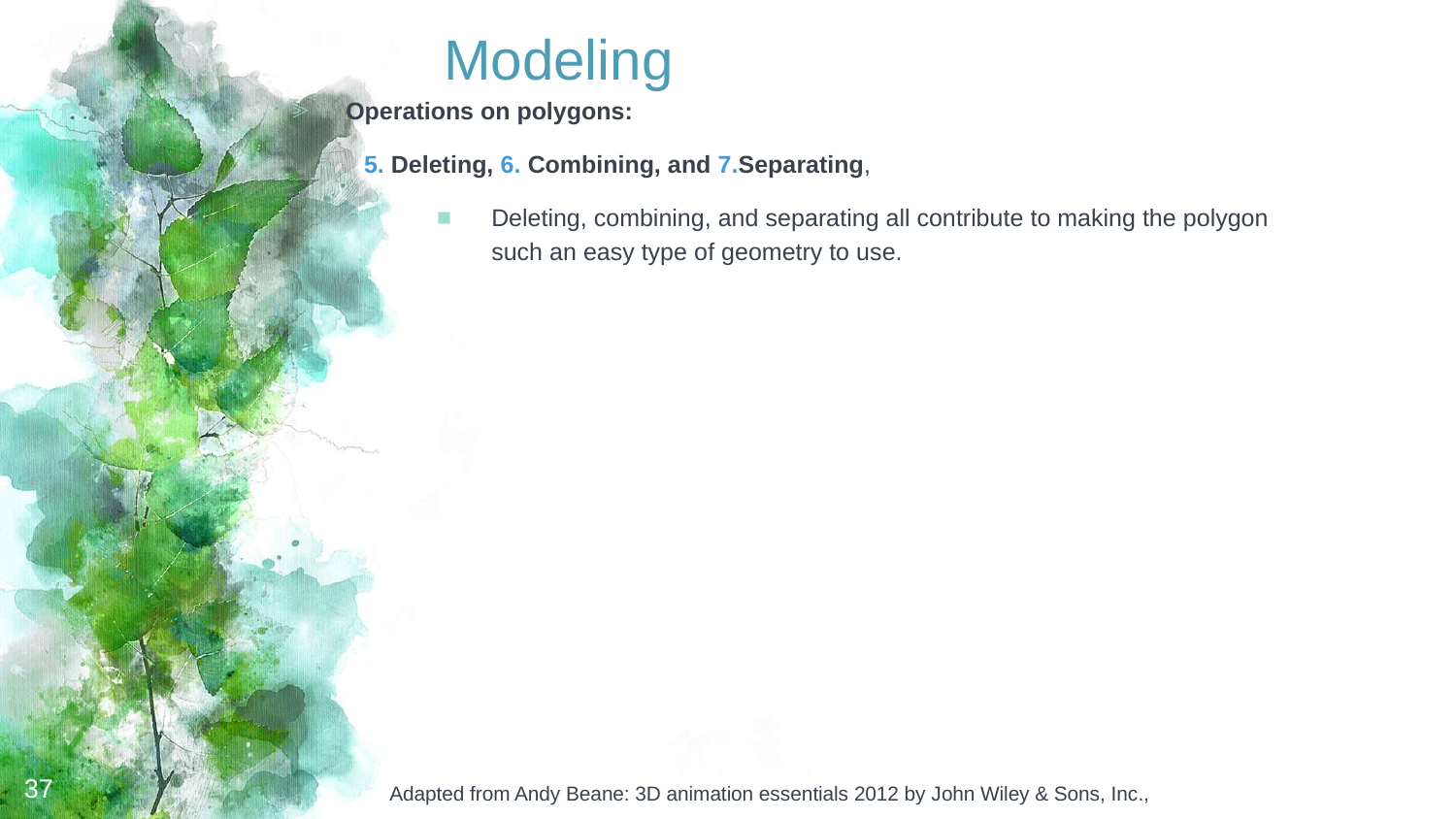

# Modeling
Operations on polygons:
5. Deleting, 6. Combining, and 7.Separating,
Deleting, combining, and separating all contribute to making the polygon such an easy type of geometry to use.
37
Adapted from Andy Beane: 3D animation essentials 2012 by John Wiley & Sons, Inc.,